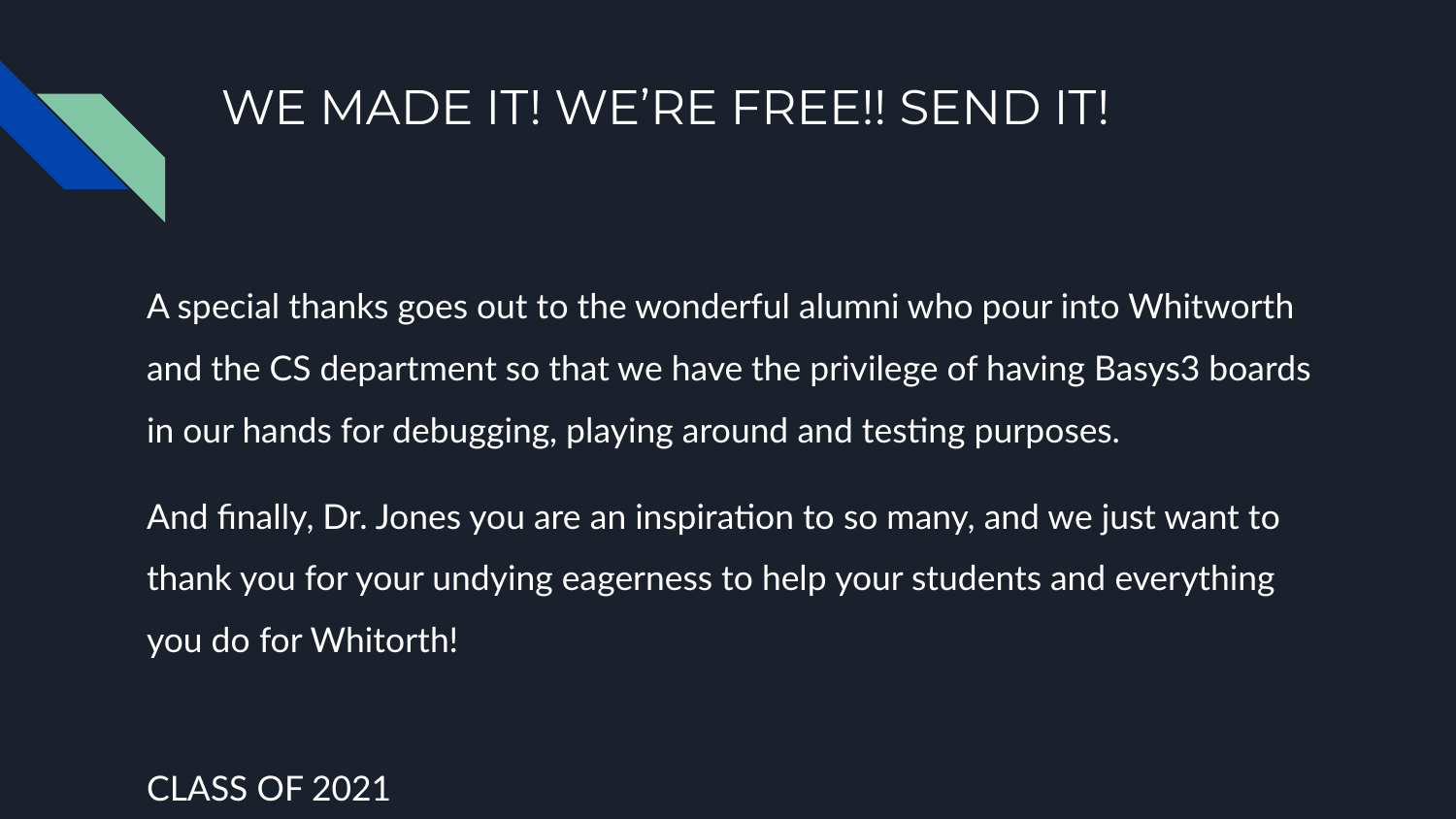

# WE MADE IT! WE’RE FREE!! SEND IT!
A special thanks goes out to the wonderful alumni who pour into Whitworth and the CS department so that we have the privilege of having Basys3 boards in our hands for debugging, playing around and testing purposes.
And finally, Dr. Jones you are an inspiration to so many, and we just want to thank you for your undying eagerness to help your students and everything you do for Whitorth!
								CLASS OF 2021